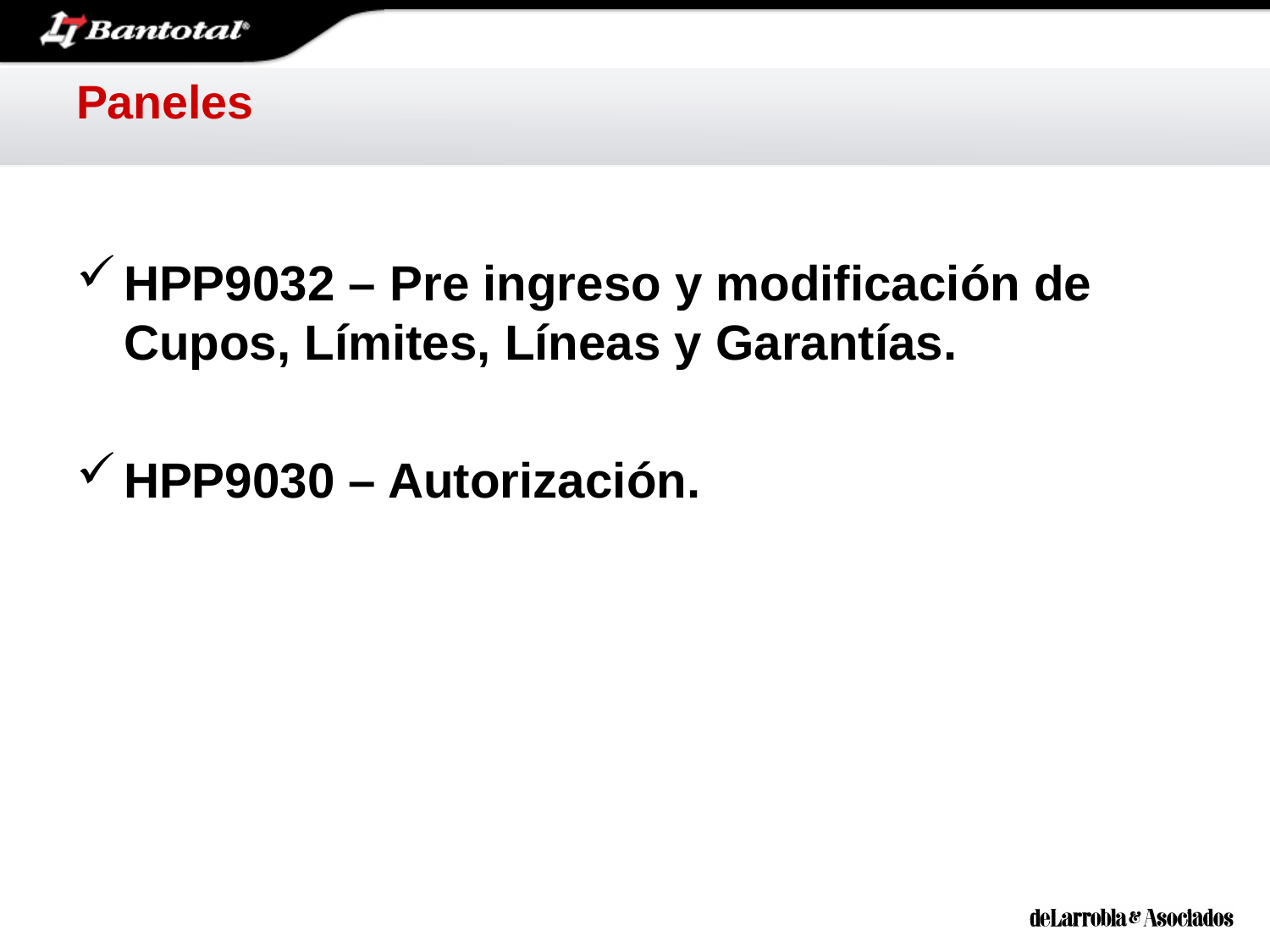

# Paneles

HPP9032 – Pre ingreso y modificación de Cupos, Límites, Líneas y Garantías.

HPP9030 – Autorización.